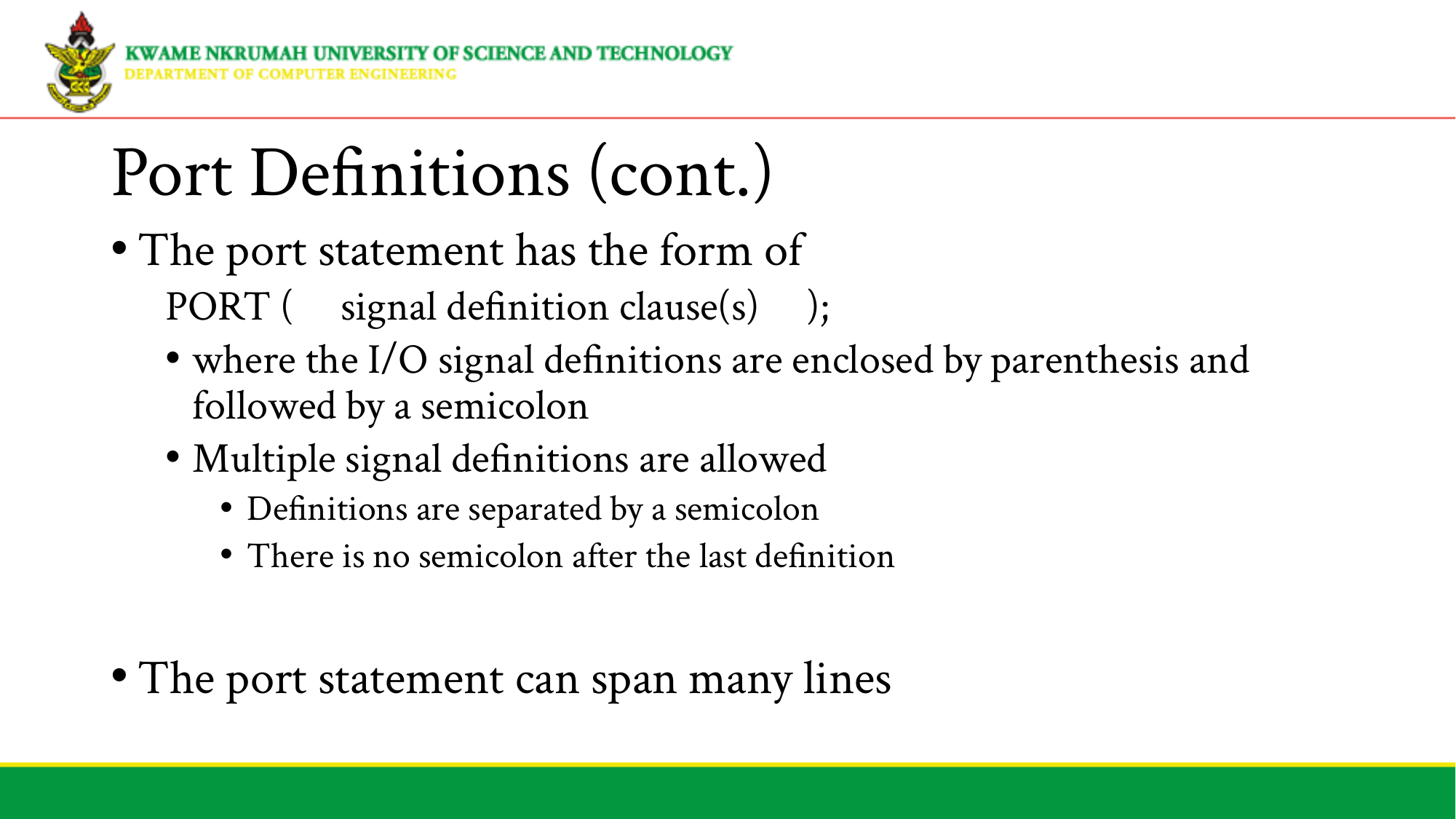

# Port Definitions (cont.)
The port statement has the form of
PORT (     signal definition clause(s)     );
where the I/O signal definitions are enclosed by parenthesis and followed by a semicolon
Multiple signal definitions are allowed
Definitions are separated by a semicolon
There is no semicolon after the last definition

The port statement can span many lines